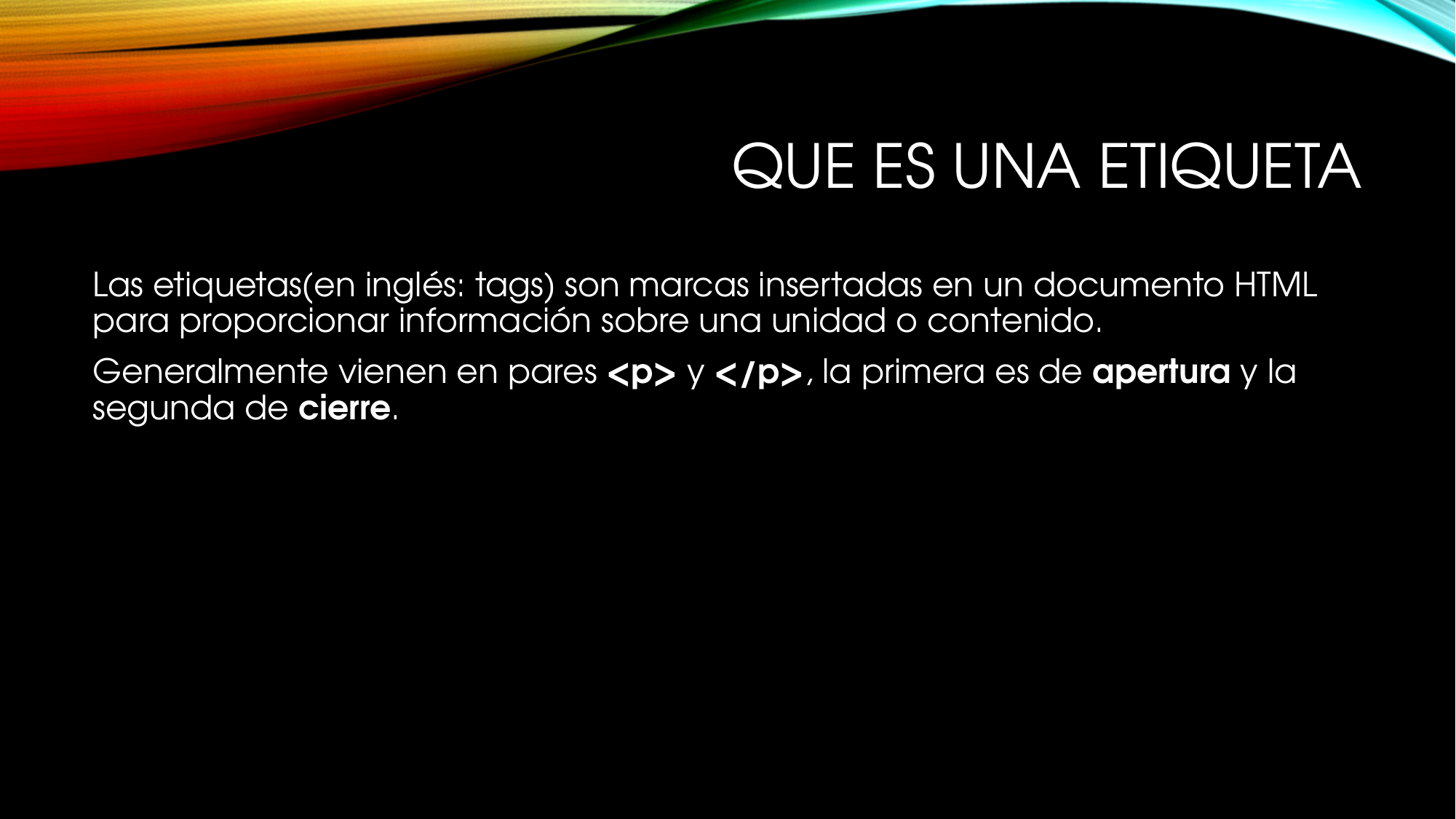

# Que es una etiqueta
Las etiquetas(en inglés: tags) son marcas insertadas en un documento HTML para proporcionar información sobre una unidad o contenido.
Generalmente vienen en pares <p> y <⁄p>, la primera es de apertura y la segunda de cierre.